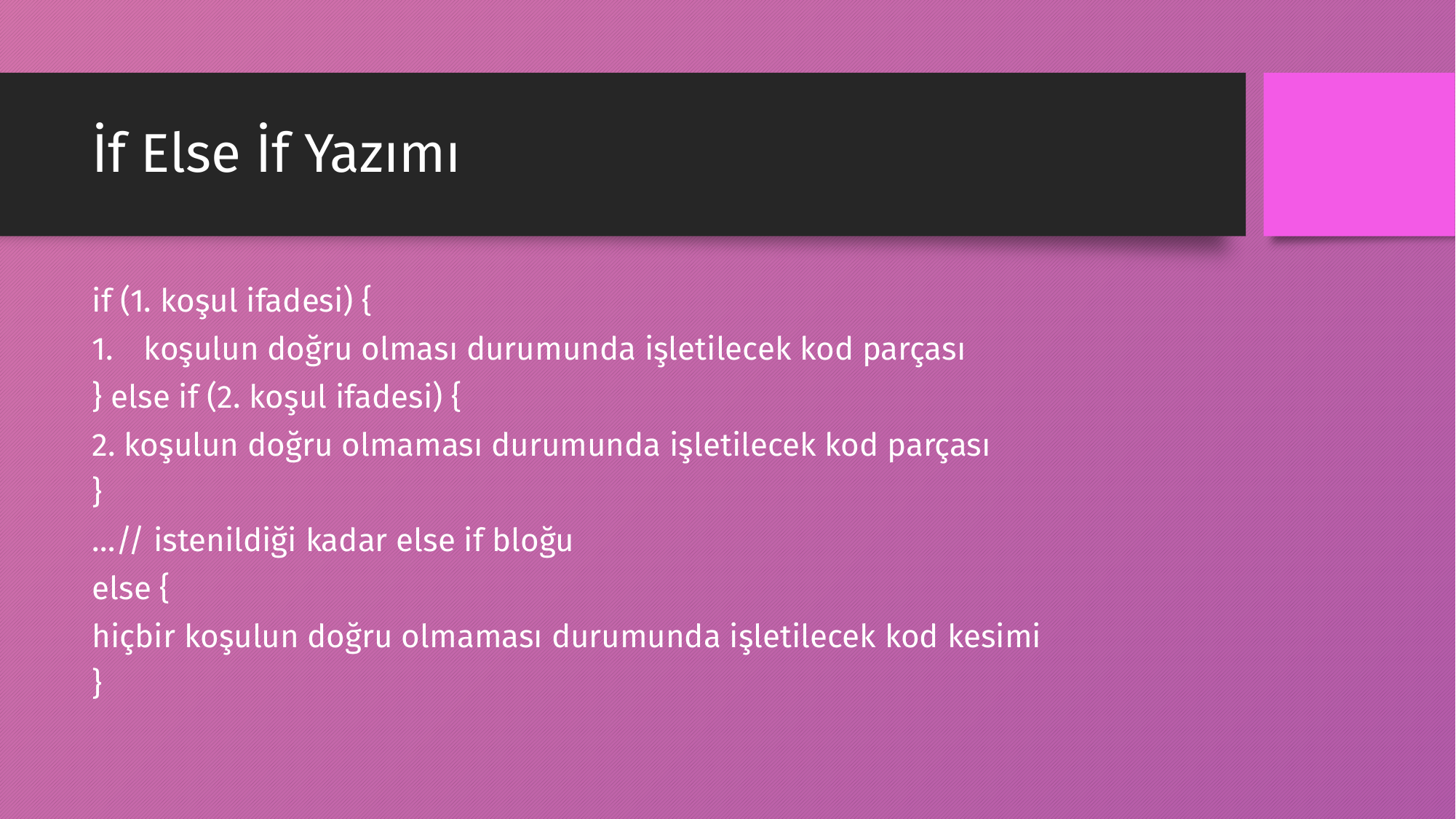

# İf Else İf Yazımı
if (1. koşul ifadesi) {
koşulun doğru olması durumunda işletilecek kod parçası
} else if (2. koşul ifadesi) {
2. koşulun doğru olmaması durumunda işletilecek kod parçası
}
…// istenildiği kadar else if bloğu
else {
hiçbir koşulun doğru olmaması durumunda işletilecek kod kesimi
}